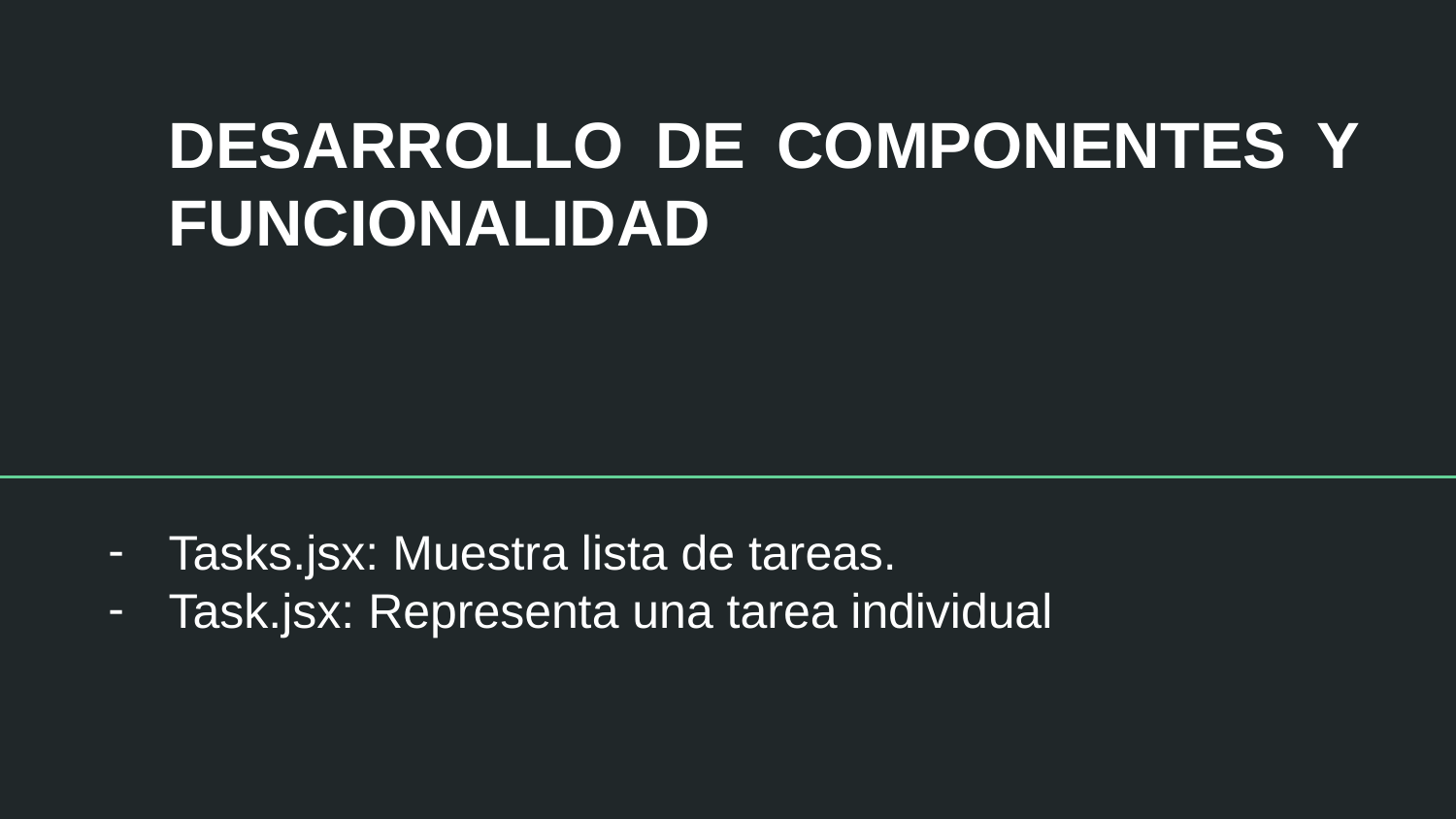

# DESARROLLO DE COMPONENTES Y FUNCIONALIDAD
Tasks.jsx: Muestra lista de tareas.
Task.jsx: Representa una tarea individual